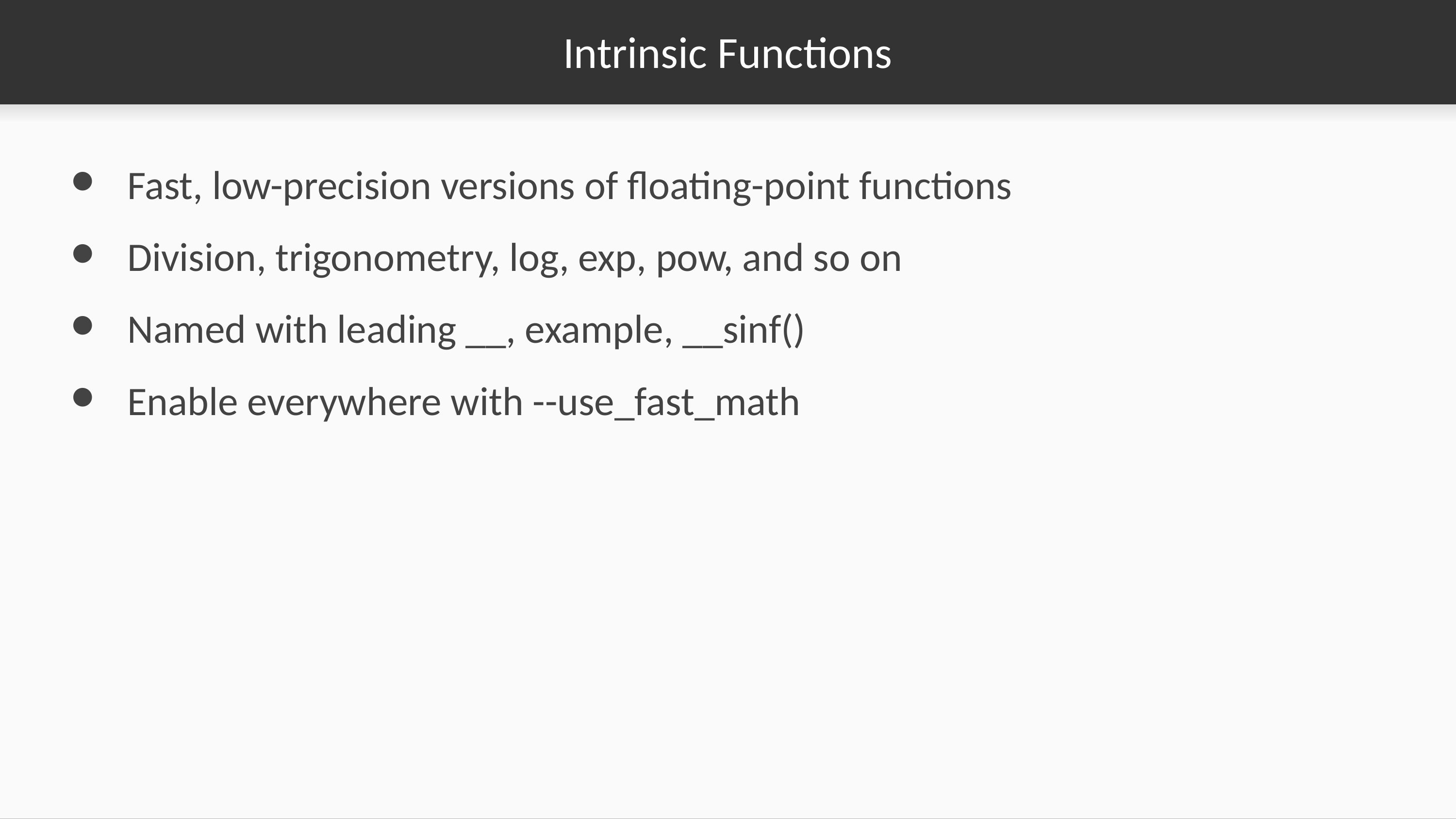

# Intrinsic Functions
Fast, low-precision versions of floating-point functions
Division, trigonometry, log, exp, pow, and so on
Named with leading __, example, __sinf()
Enable everywhere with --use_fast_math